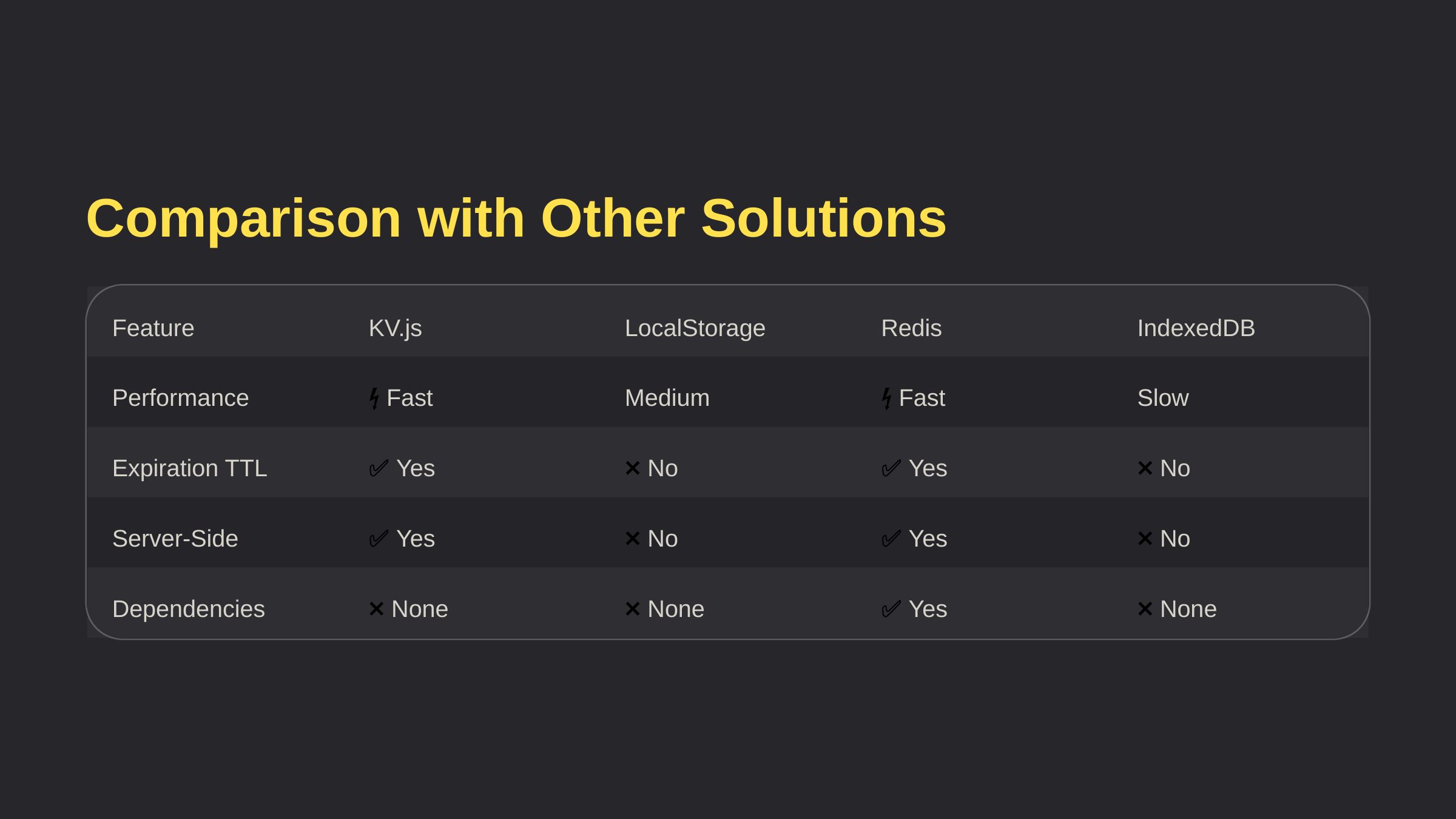

Comparison with Other Solutions

Feature
KV.js
LocalStorage
Redis
IndexedDB

Performance
⚡ Fast
Medium
⚡ Fast
Slow

Expiration TTL
✅ Yes
❌ No
✅ Yes
❌ No

Server-Side
✅ Yes
❌ No
✅ Yes
❌ No

Dependencies
❌ None
❌ None
✅ Yes
❌ None